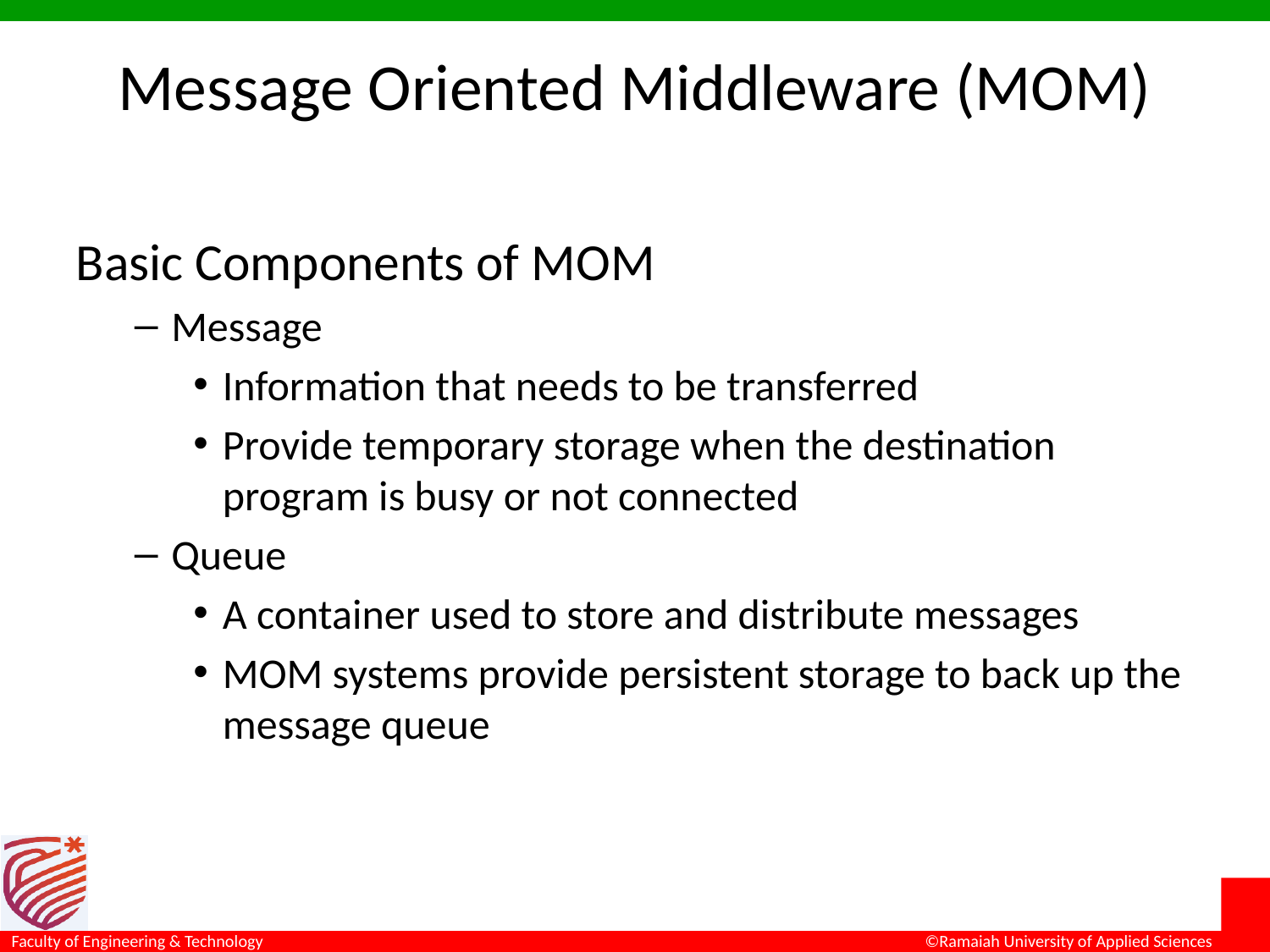

# Message Oriented Middleware (MOM)
Basic Components of MOM
Message
Information that needs to be transferred
Provide temporary storage when the destination program is busy or not connected
Queue
A container used to store and distribute messages
MOM systems provide persistent storage to back up the message queue